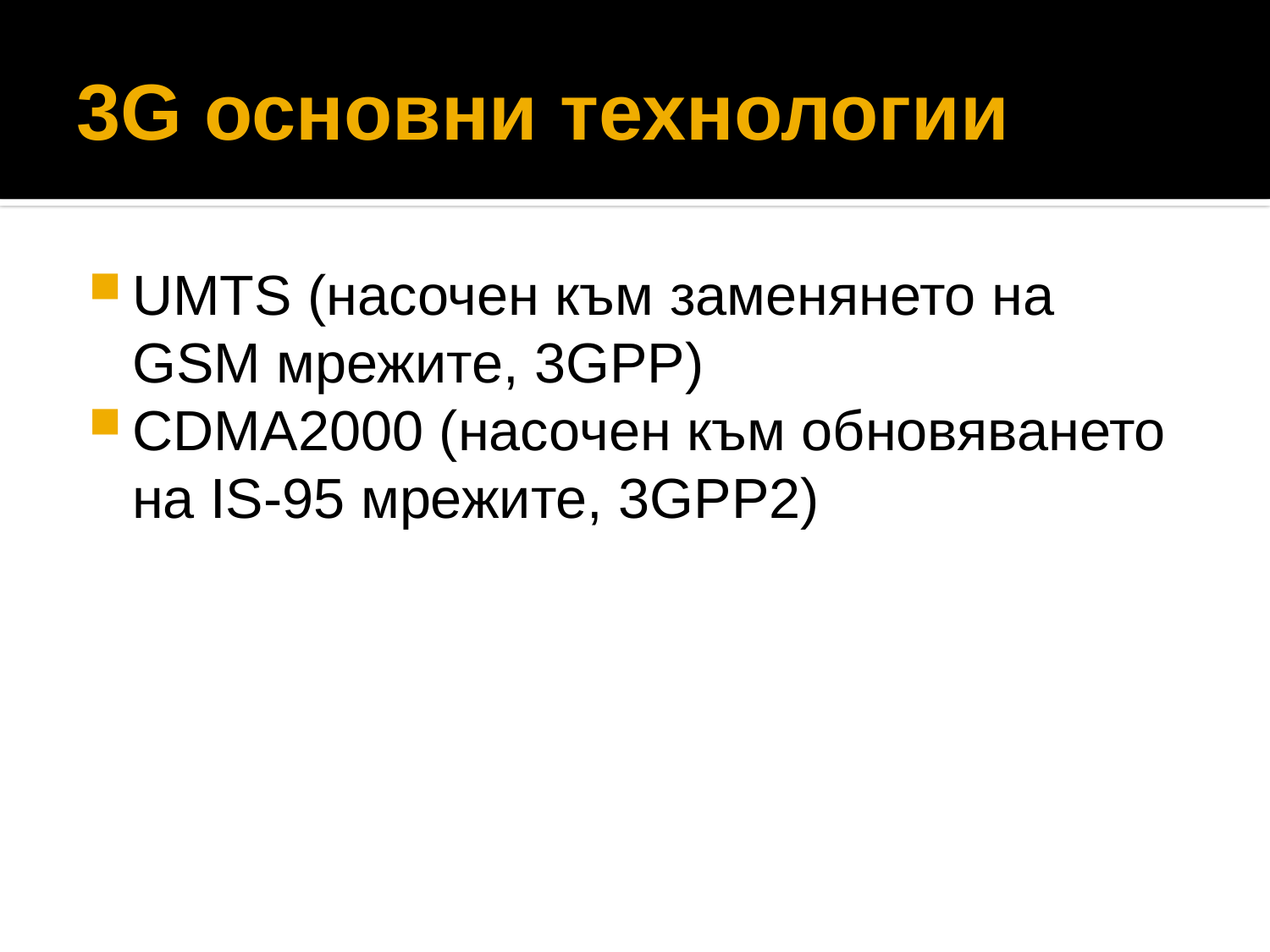

# 3G основни технологии
UMTS (насочен към заменянето на GSM мрежите, 3GPP)
CDMA2000 (насочен към обновяването на IS-95 мрежите, 3GPP2)